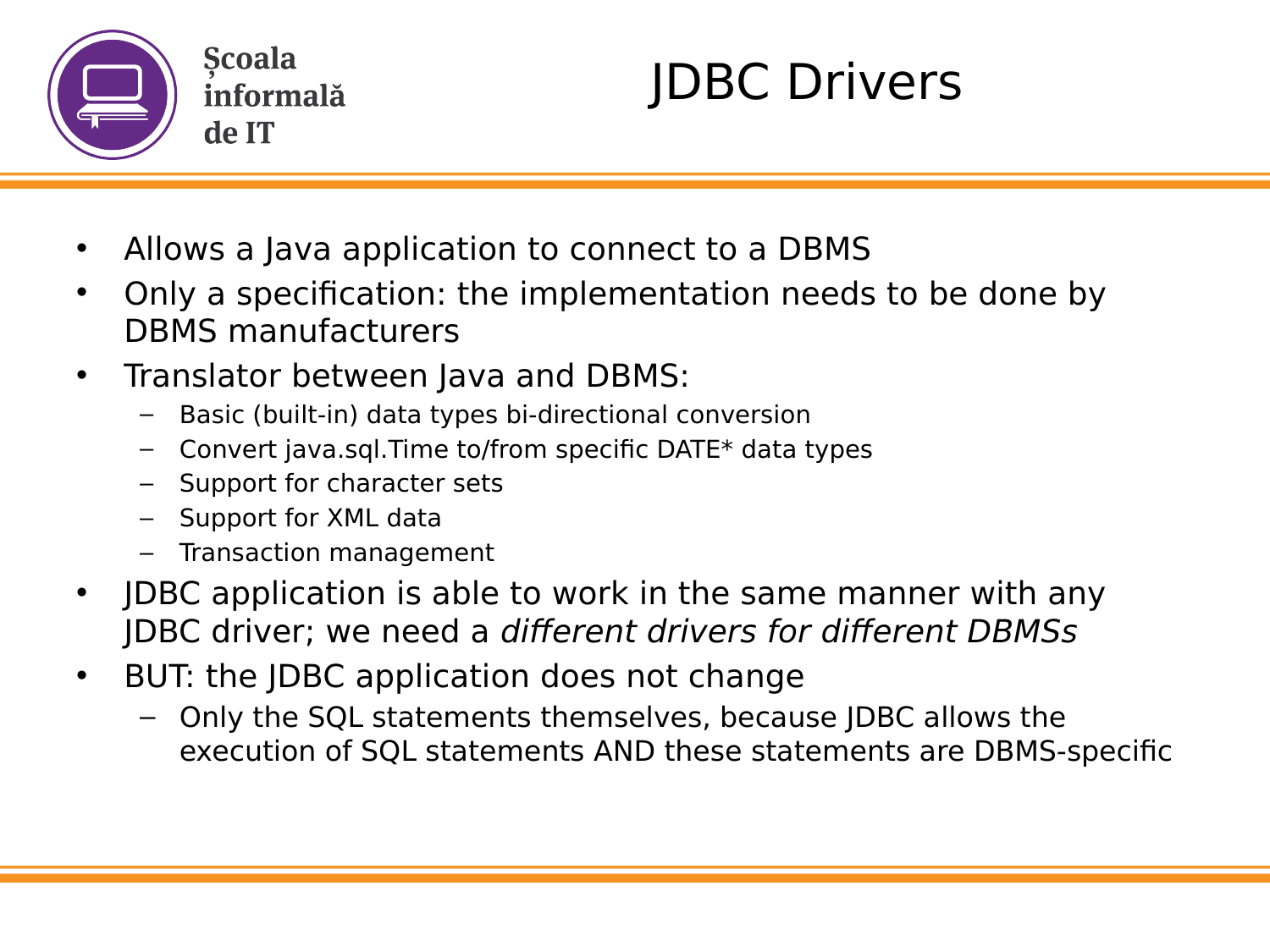

# JDBC Drivers
Allows a Java application to connect to a DBMS
Only a specification: the implementation needs to be done by DBMS manufacturers
Translator between Java and DBMS:
Basic (built-in) data types bi-directional conversion
Convert java.sql.Time to/from specific DATE* data types
Support for character sets
Support for XML data
Transaction management
JDBC application is able to work in the same manner with any JDBC driver; we need a different drivers for different DBMSs
BUT: the JDBC application does not change
Only the SQL statements themselves, because JDBC allows the execution of SQL statements AND these statements are DBMS-specific